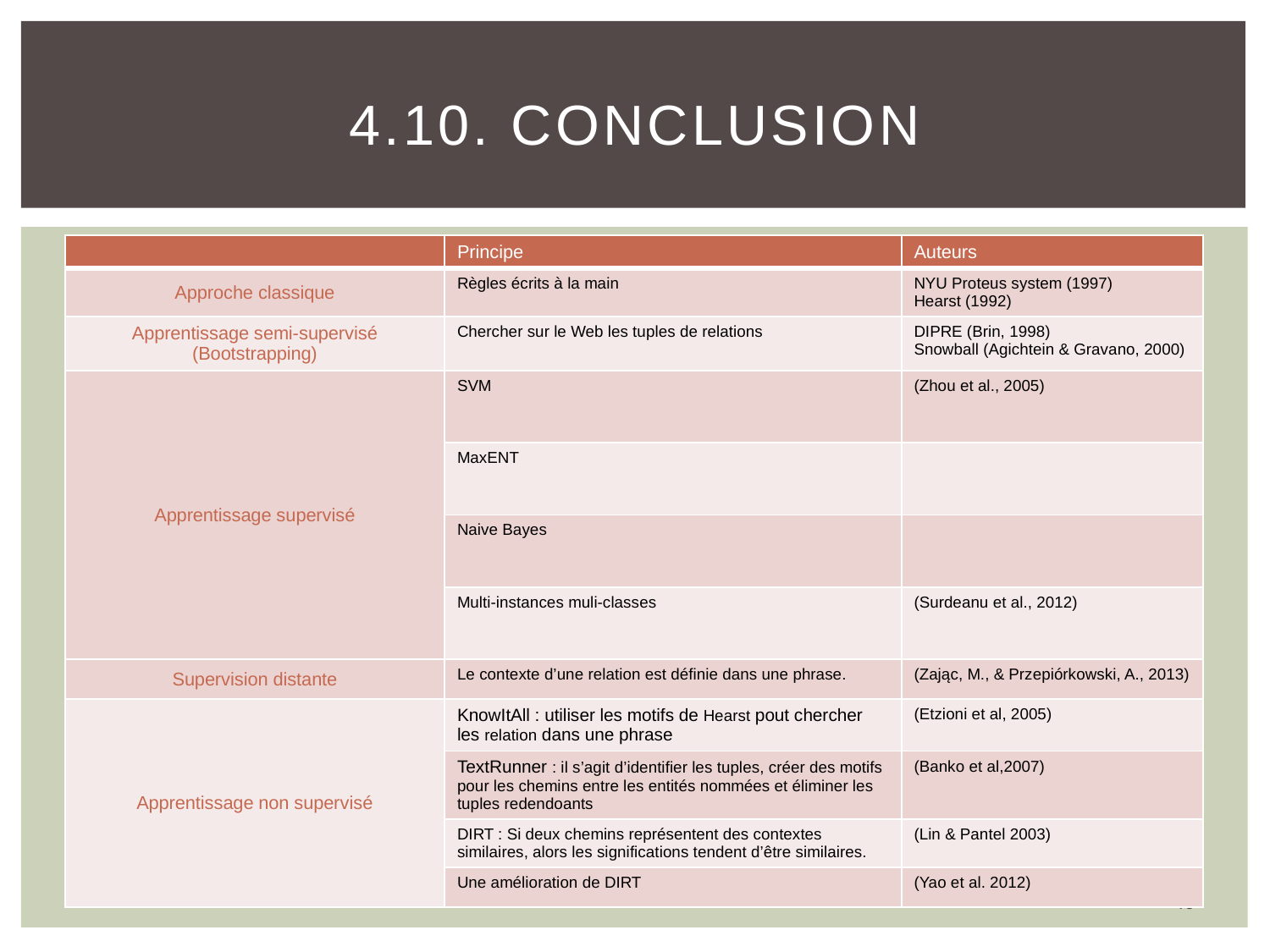

# 4.10. Conclusion
|  | Principe | Auteurs |
| --- | --- | --- |
| Approche classique | Règles écrits à la main | NYU Proteus system (1997) Hearst (1992) |
| Apprentissage semi-supervisé (Bootstrapping) | Chercher sur le Web les tuples de relations | DIPRE (Brin, 1998) Snowball (Agichtein & Gravano, 2000) |
| Apprentissage supervisé | SVM | (Zhou et al., 2005) |
|  | MaxENT |  |
|  | Naive Bayes |  |
|  | Multi-instances muli-classes | (Surdeanu et al., 2012) |
| Supervision distante | Le contexte d’une relation est définie dans une phrase. | (Zając, M., & Przepiórkowski, A., 2013) |
| Apprentissage non supervisé | KnowItAll : utiliser les motifs de Hearst pout chercher les relation dans une phrase | (Etzioni et al, 2005) |
|  | TextRunner : il s’agit d’identifier les tuples, créer des motifs pour les chemins entre les entités nommées et éliminer les tuples redendoants | (Banko et al,2007) |
|  | DIRT : Si deux chemins représentent des contextes similaires, alors les significations tendent d’être similaires. | (Lin & Pantel 2003) |
|  | Une amélioration de DIRT | (Yao et al. 2012) |

40